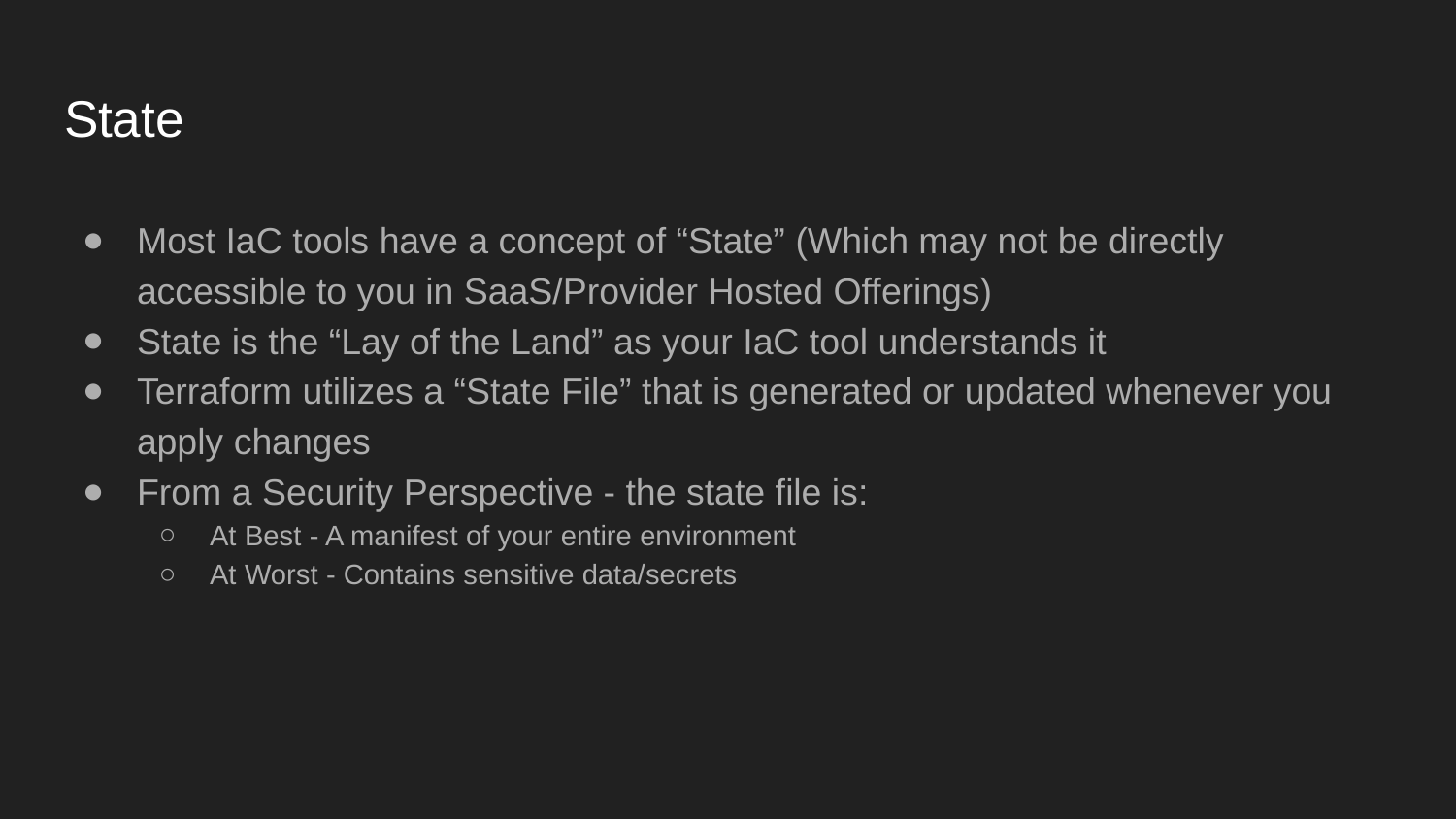

# State
Most IaC tools have a concept of “State” (Which may not be directly accessible to you in SaaS/Provider Hosted Offerings)
State is the “Lay of the Land” as your IaC tool understands it
Terraform utilizes a “State File” that is generated or updated whenever you apply changes
From a Security Perspective - the state file is:
At Best - A manifest of your entire environment
At Worst - Contains sensitive data/secrets